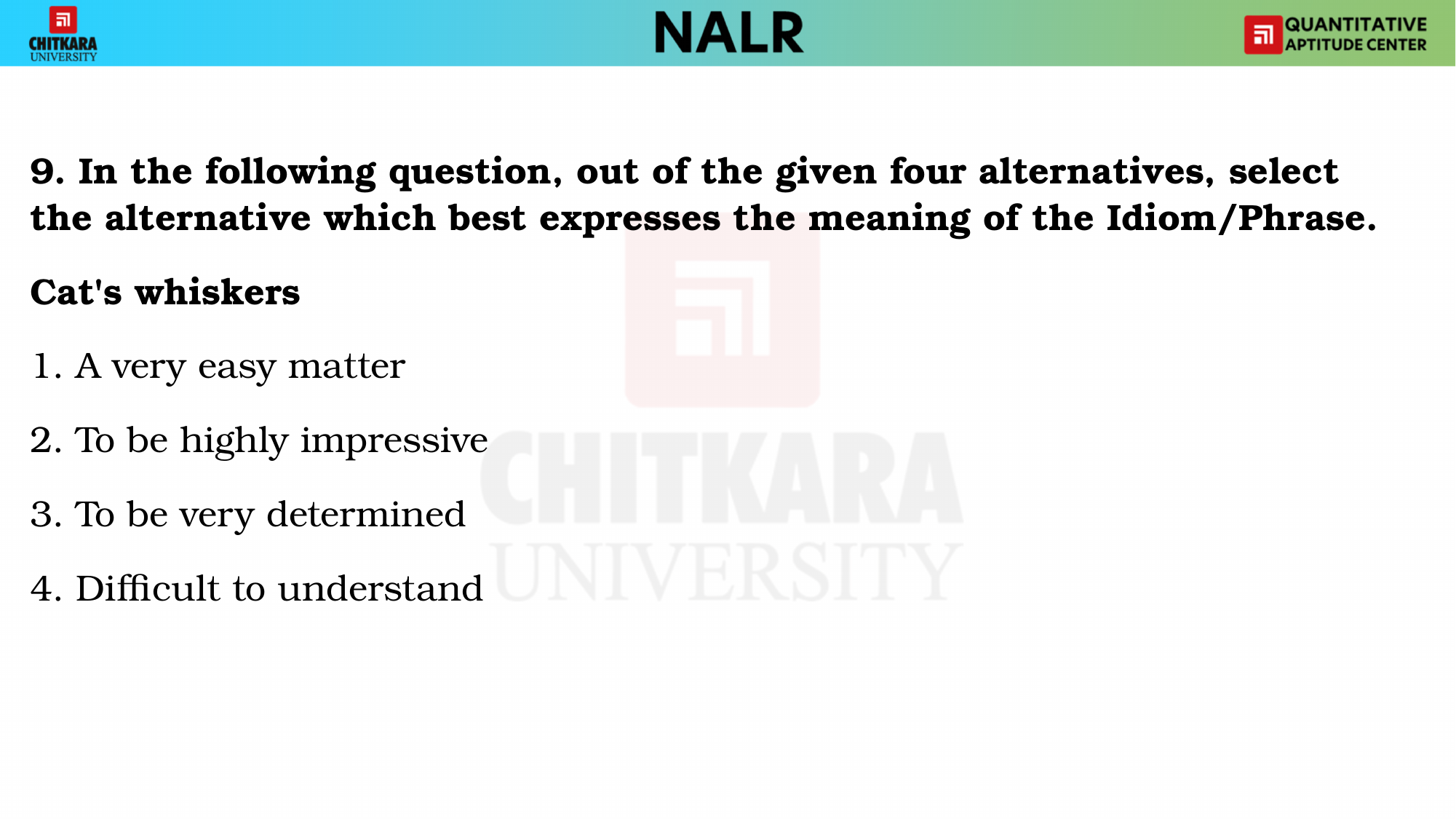

9. In the following question, out of the given four alternatives, select the alternative which best expresses the meaning of the Idiom/Phrase.
Cat's whiskers
1. A very easy matter
2. To be highly impressive
3. To be very determined
4. Difficult to understand